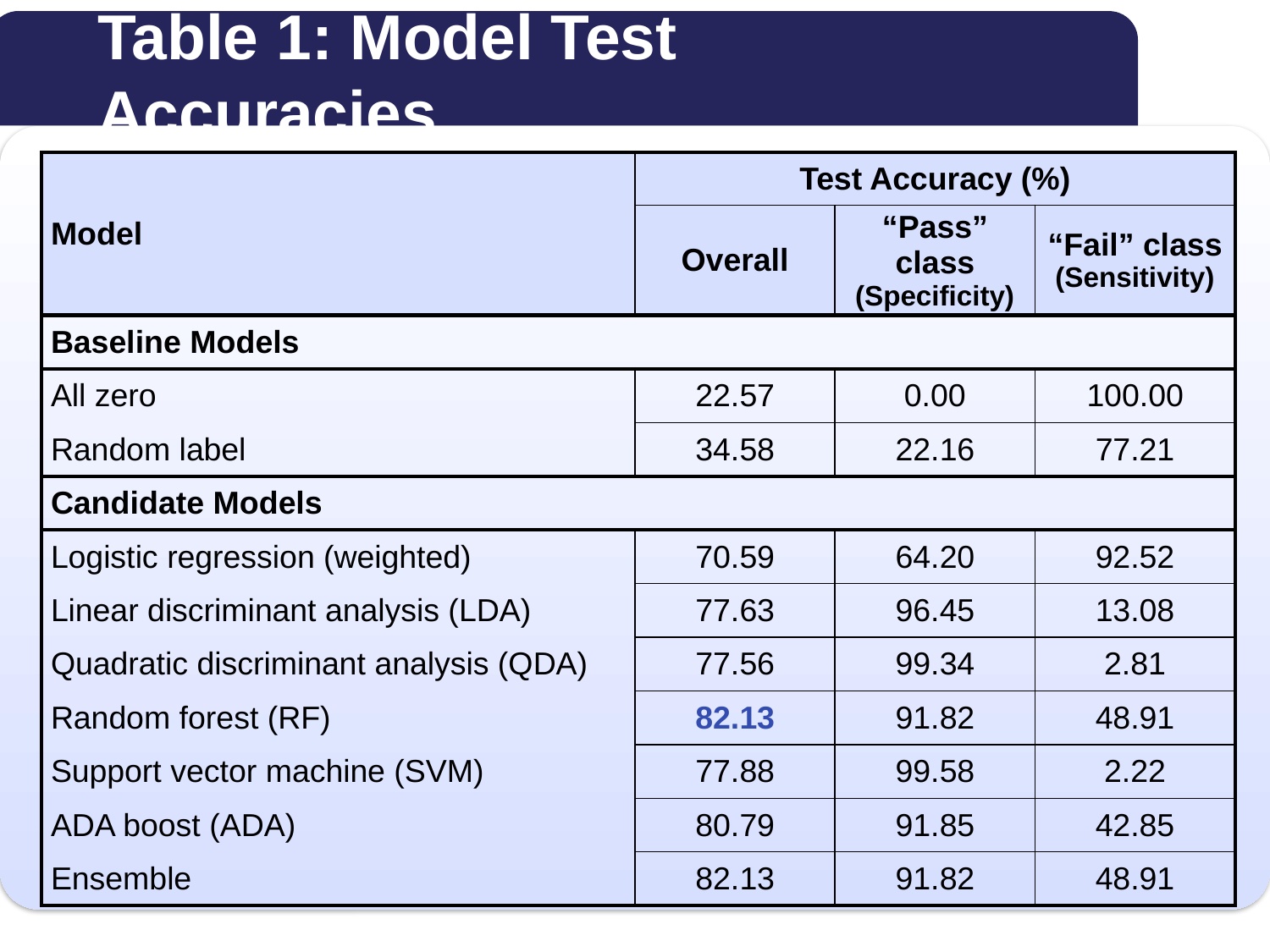

Table 1: Model Test Accuracies

| Model | Test Accuracy (%) |  |  |
| --- | --- | --- | --- |
|  | Overall | “Pass” class (Specificity) | “Fail” class (Sensitivity) |
| Baseline Models |  |  |  |
| All zero | 22.57 | 0.00 | 100.00 |
| Random label | 34.58 | 22.16 | 77.21 |
| Candidate Models |  |  |  |
| Logistic regression (weighted) | 70.59 | 64.20 | 92.52 |
| Linear discriminant analysis (LDA) | 77.63 | 96.45 | 13.08 |
| Quadratic discriminant analysis (QDA) | 77.56 | 99.34 | 2.81 |
| Random forest (RF) | 82.13 | 91.82 | 48.91 |
| Support vector machine (SVM) | 77.88 | 99.58 | 2.22 |
| ADA boost (ADA) | 80.79 | 91.85 | 42.85 |
| Ensemble | 82.13 | 91.82 | 48.91 |